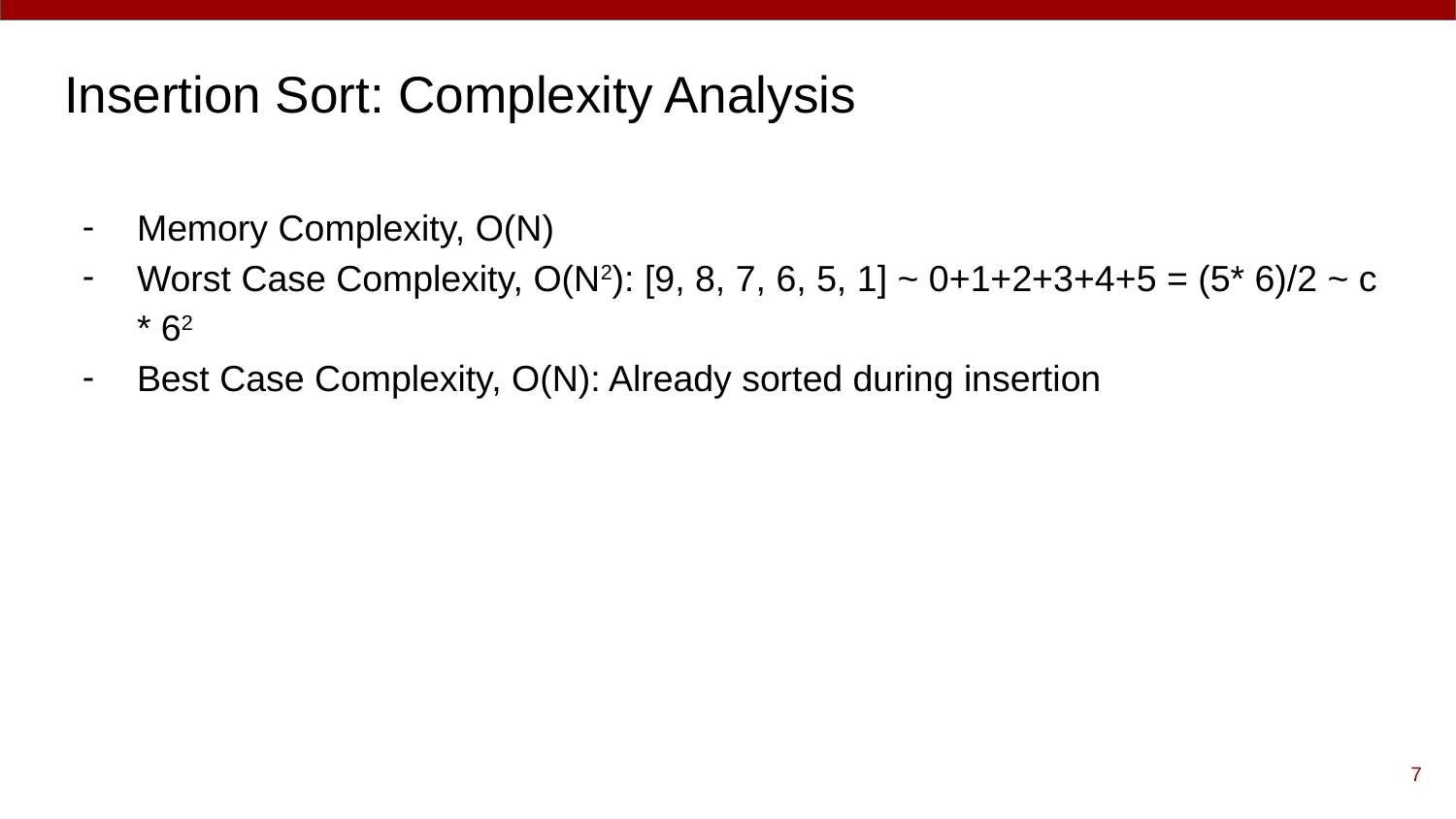

# Insertion Sort: Complexity Analysis
Memory Complexity, O(N)
Worst Case Complexity, O(N2): [9, 8, 7, 6, 5, 1] ~ 0+1+2+3+4+5 = (5* 6)/2 ~ c * 62
Best Case Complexity, O(N): Already sorted during insertion
7